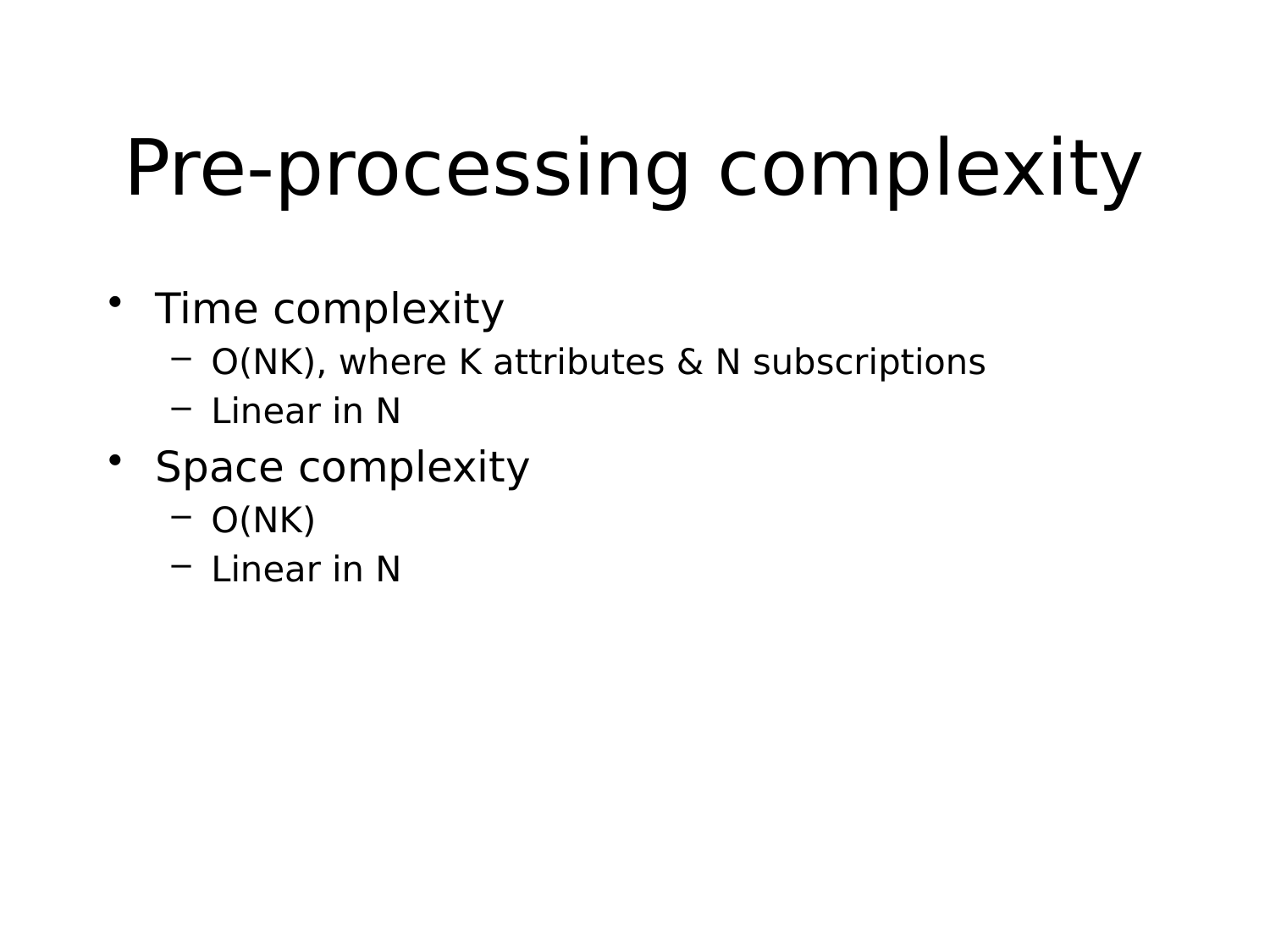

# Pre-processing complexity
Time complexity
O(NK), where K attributes & N subscriptions
Linear in N
Space complexity
O(NK)
Linear in N